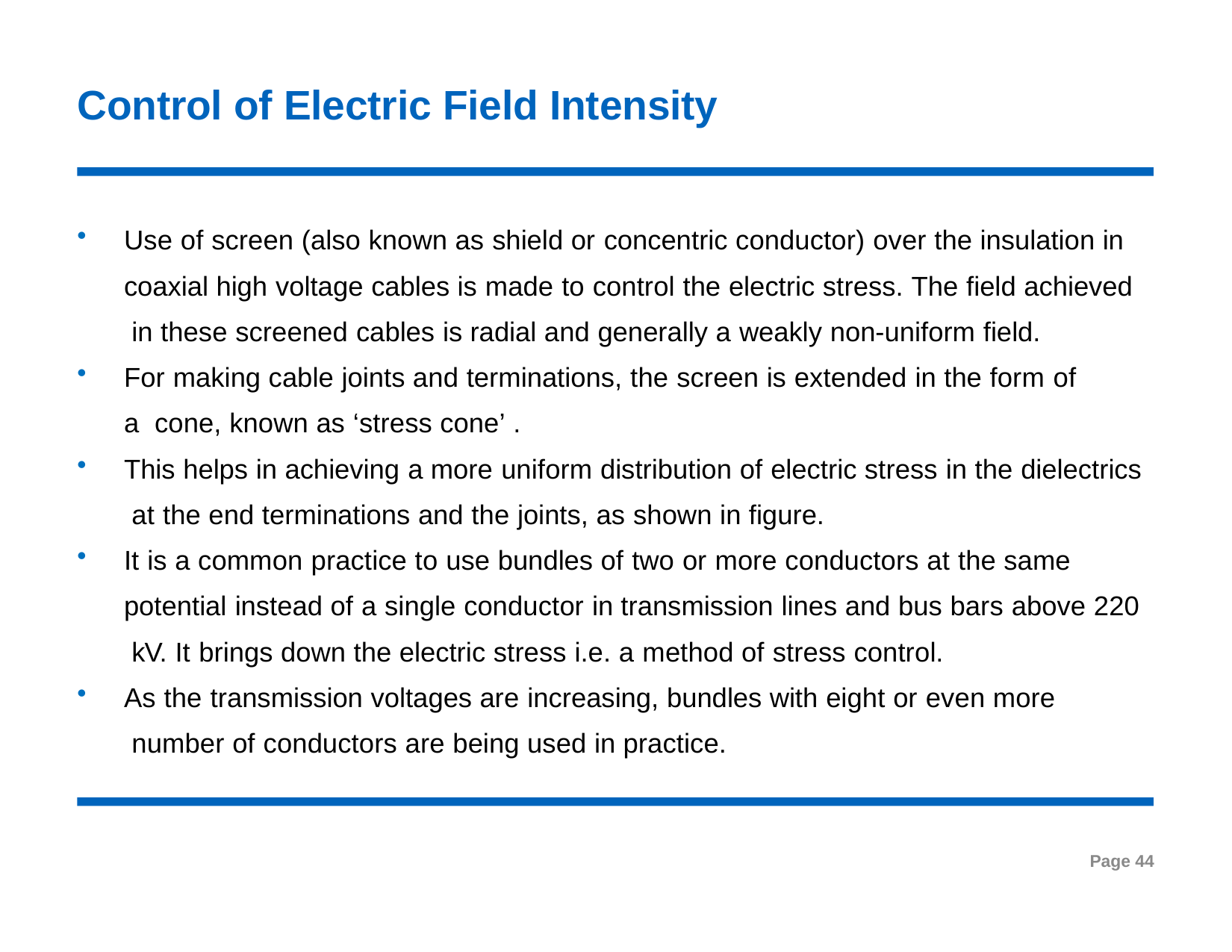

# Control of Electric Field Intensity
Use of screen (also known as shield or concentric conductor) over the insulation in  coaxial high voltage cables is made to control the electric stress. The field achieved  in these screened cables is radial and generally a weakly non-uniform field.
For making cable joints and terminations, the screen is extended in the form of a  cone, known as ‘stress cone’ .
This helps in achieving a more uniform distribution of electric stress in the dielectrics  at the end terminations and the joints, as shown in figure.
It is a common practice to use bundles of two or more conductors at the same  potential instead of a single conductor in transmission lines and bus bars above 220  kV. It brings down the electric stress i.e. a method of stress control.
As the transmission voltages are increasing, bundles with eight or even more  number of conductors are being used in practice.
Page 44